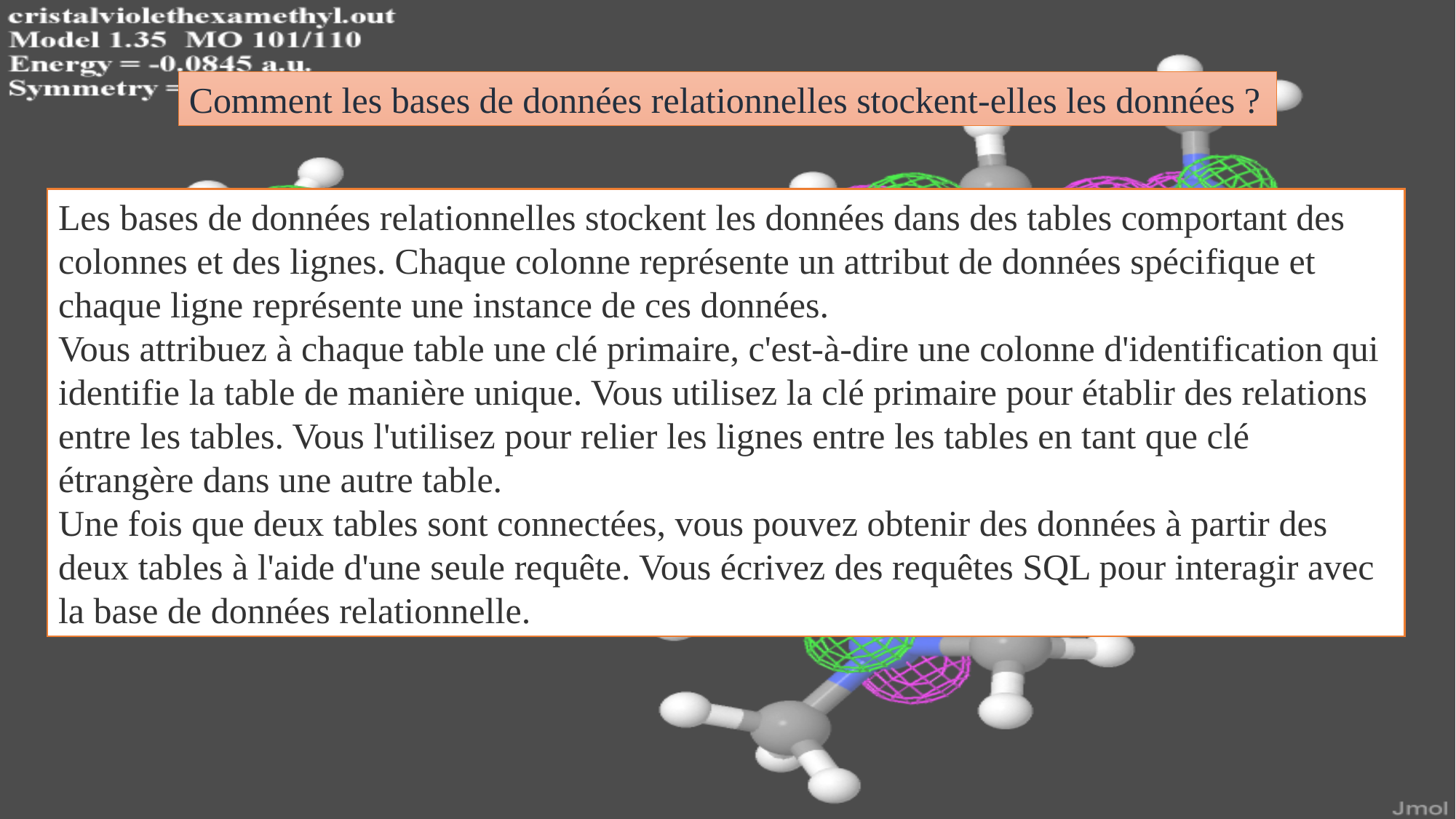

Comment les bases de données relationnelles stockent-elles les données ?
Les bases de données relationnelles stockent les données dans des tables comportant des colonnes et des lignes. Chaque colonne représente un attribut de données spécifique et chaque ligne représente une instance de ces données.
Vous attribuez à chaque table une clé primaire, c'est-à-dire une colonne d'identification qui identifie la table de manière unique. Vous utilisez la clé primaire pour établir des relations entre les tables. Vous l'utilisez pour relier les lignes entre les tables en tant que clé étrangère dans une autre table.
Une fois que deux tables sont connectées, vous pouvez obtenir des données à partir des deux tables à l'aide d'une seule requête. Vous écrivez des requêtes SQL pour interagir avec la base de données relationnelle.